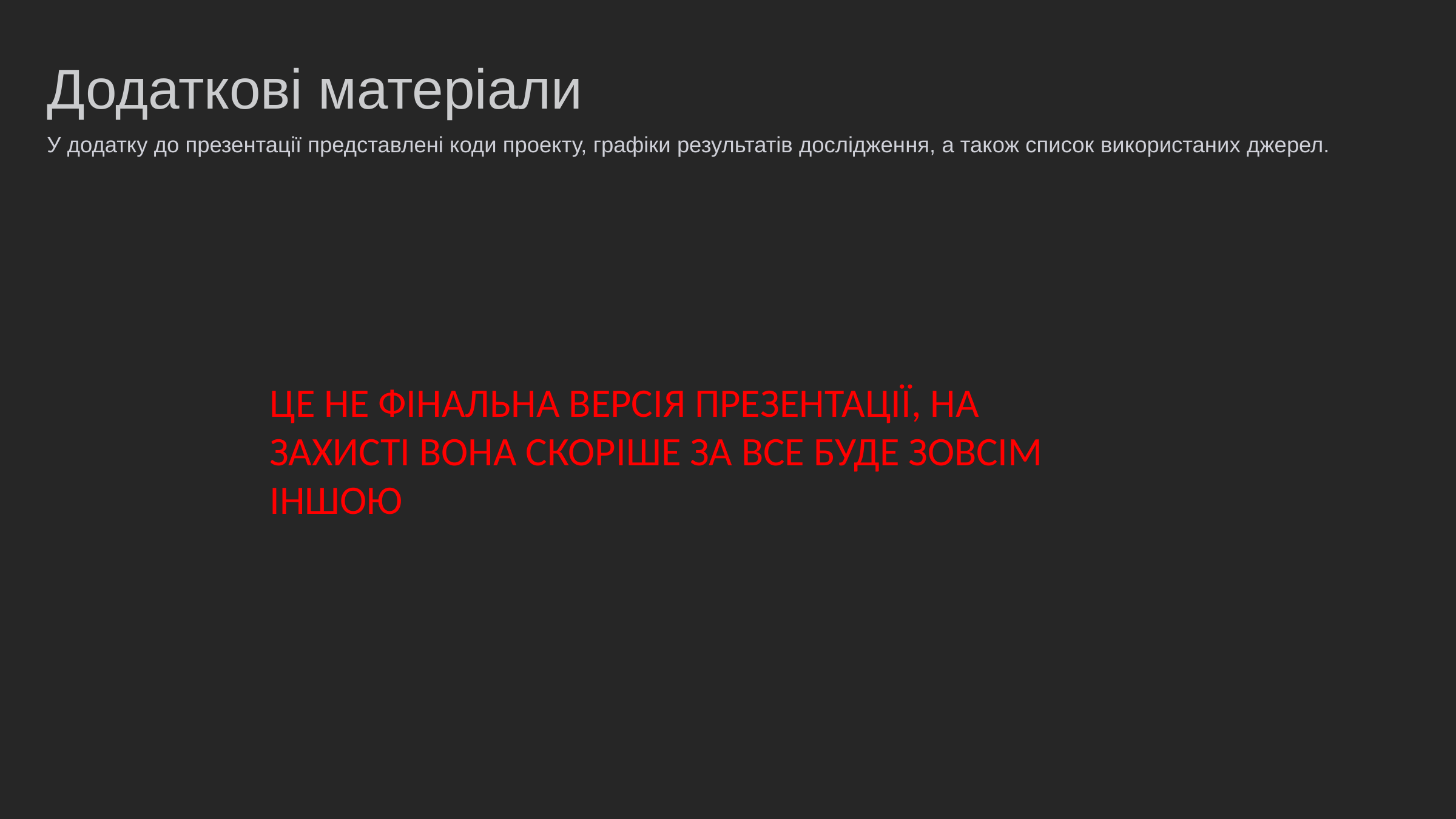

Додаткові матеріали
У додатку до презентації представлені коди проекту, графіки результатів дослідження, а також список використаних джерел.
ЦЕ НЕ ФІНАЛЬНА ВЕРСІЯ ПРЕЗЕНТАЦІЇ, НА ЗАХИСТІ ВОНА СКОРІШЕ ЗА ВСЕ БУДЕ ЗОВСІМ ІНШОЮ